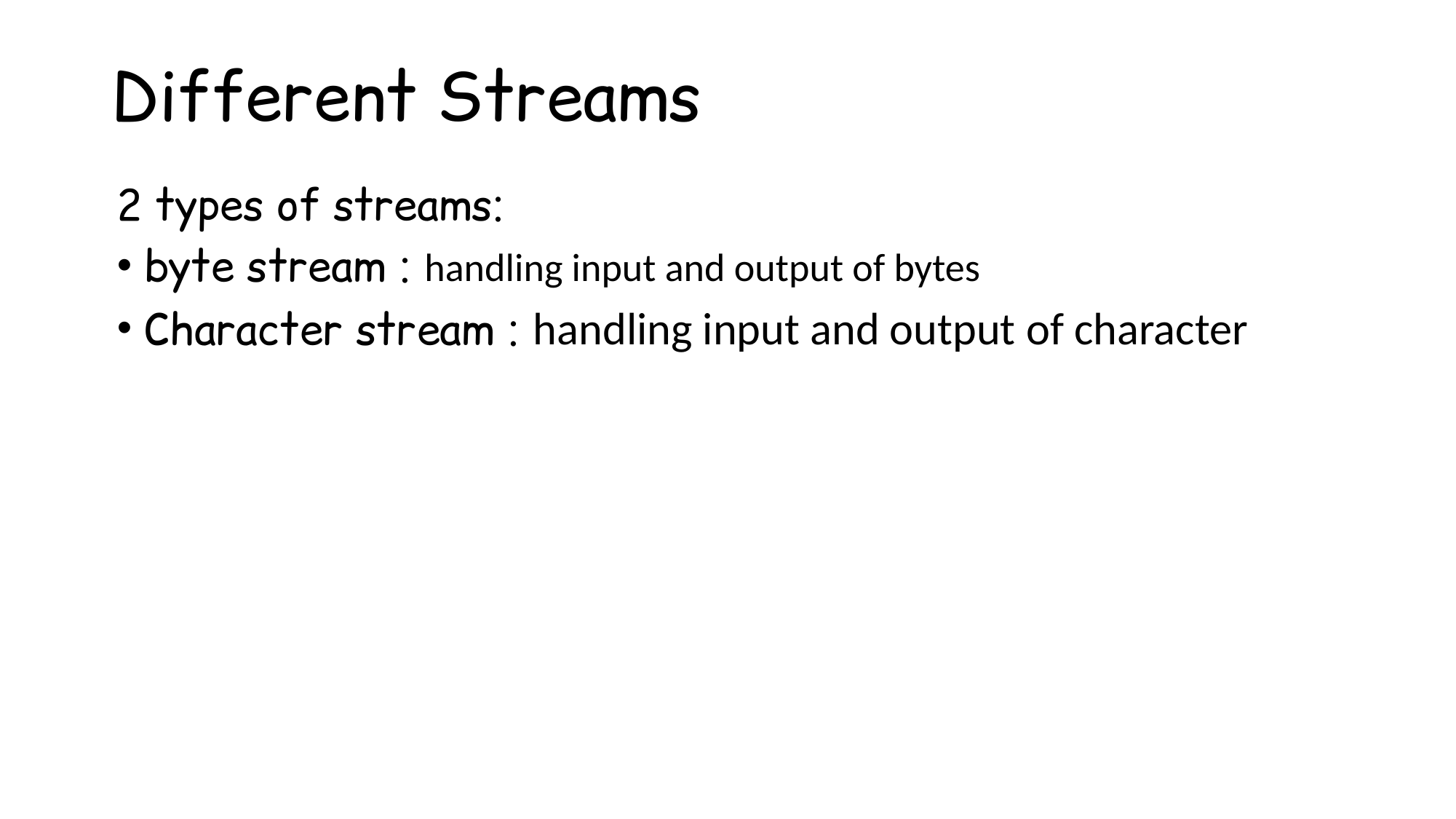

# Different Streams
2 types of streams:
byte stream : handling input and output of bytes
Character stream : handling input and output of character